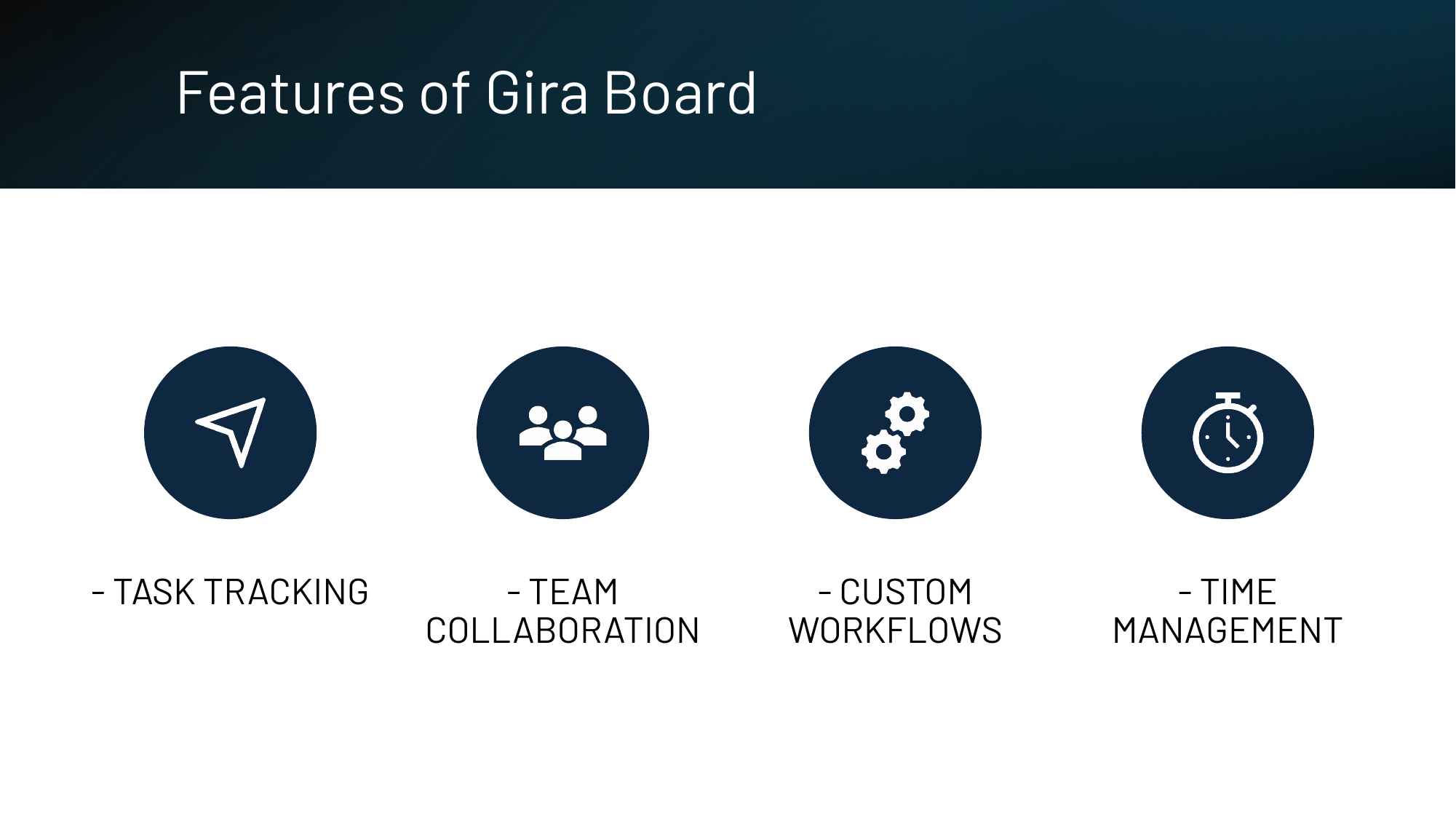

# Features of Gira Board
- Task Tracking
- Team Collaboration
- Custom Workflows
- Time Management